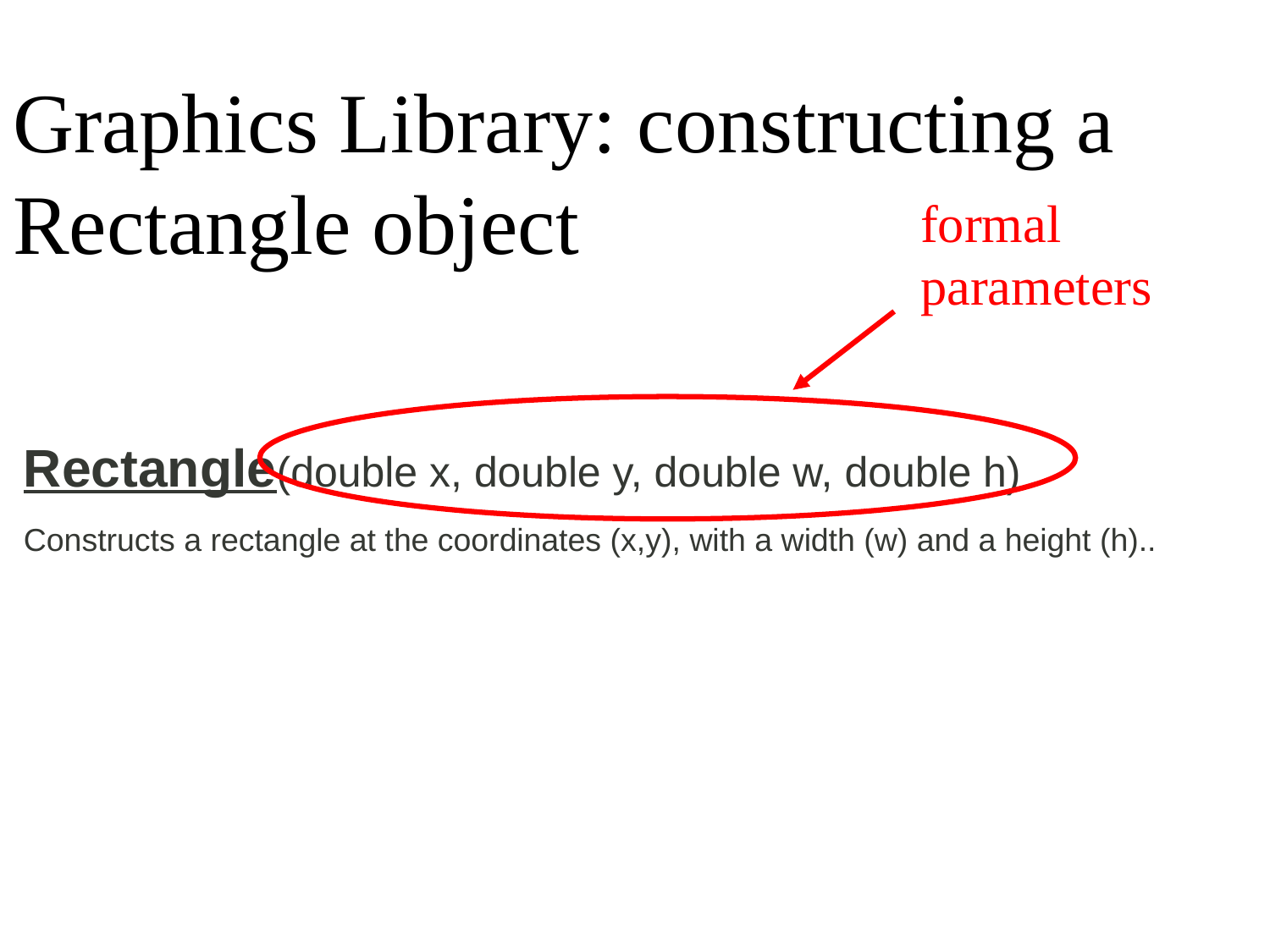

Graphics Library: constructing a
Rectangle object

formal
parameters

Rectangle(double x, double y, double w, double h)
Constructs a rectangle at the coordinates (x,y), with a width (w) and a height (h)..